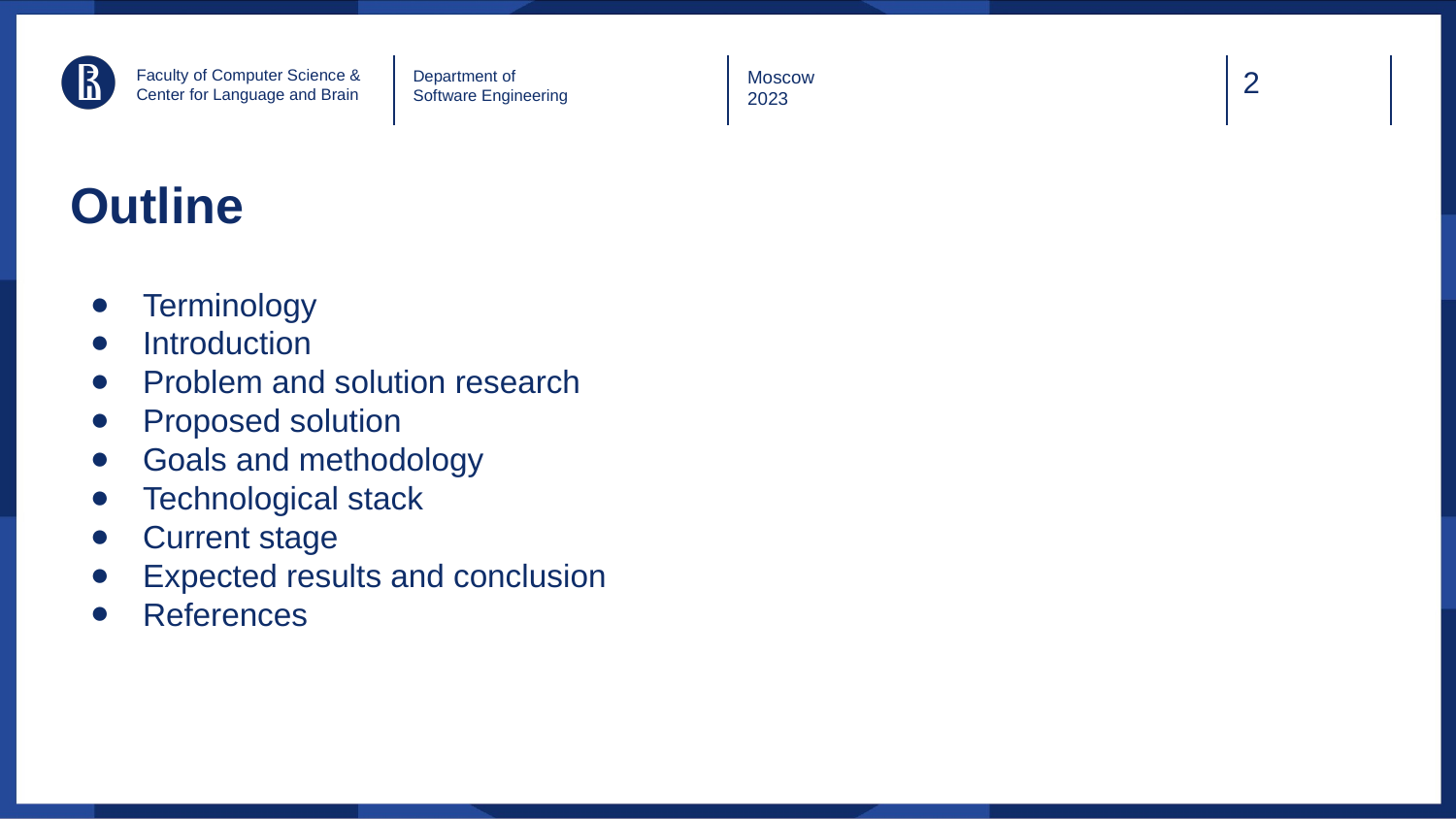

Faculty of Computer Science &
Center for Language and Brain

Department of
Software Engineering

Moscow
2023

# Outline
Terminology
Introduction
Problem and solution research
Proposed solution
Goals and methodology
Technological stack
Current stage
Expected results and conclusion
References